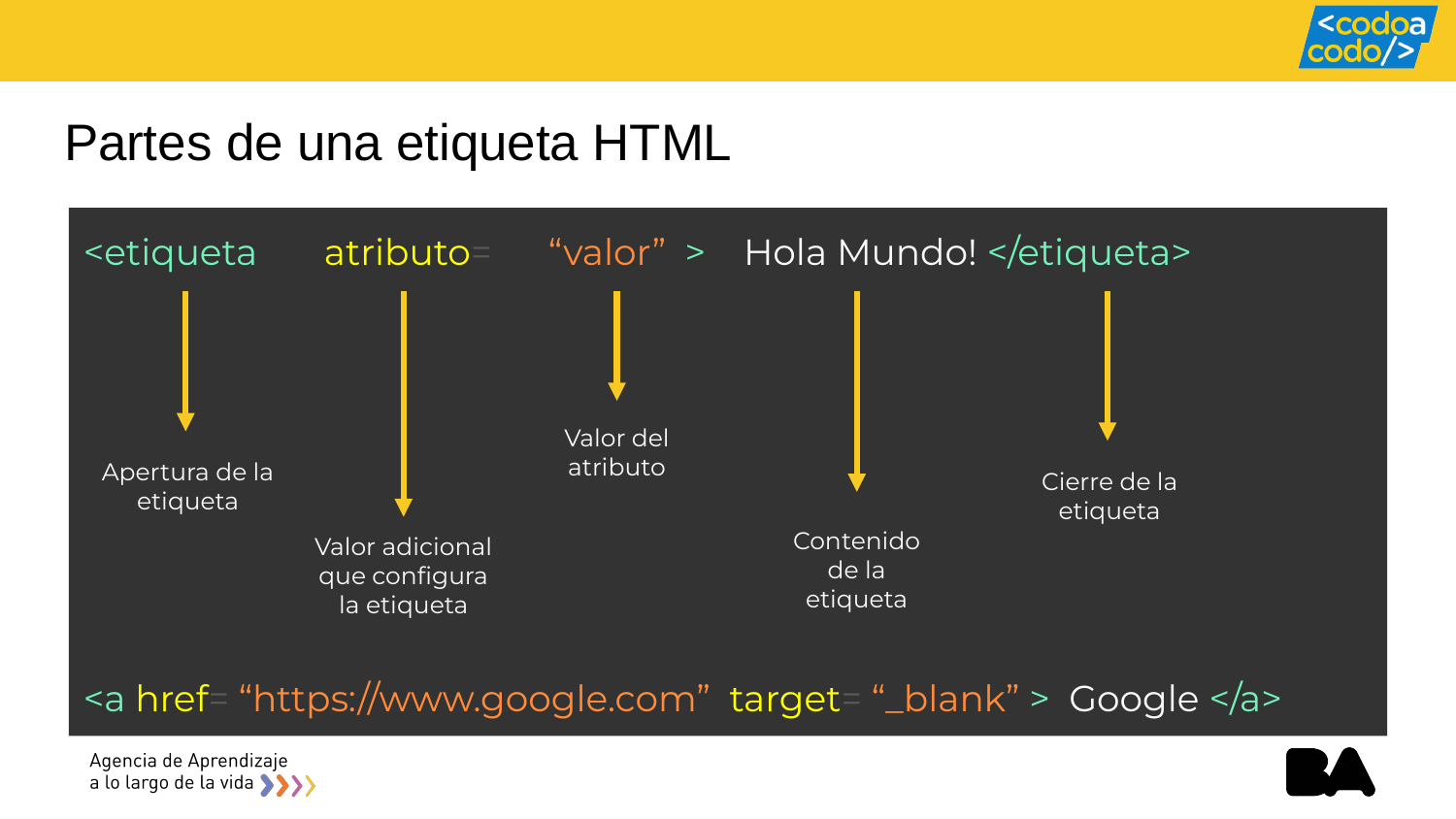

# Partes de una etiqueta HTML
<etiqueta       atributo=      “valor”  >    Hola Mundo! </etiqueta>

<a href= “https://www.google.com”  target= “_blank” >  Google </a>
Valor del atributo
Apertura de la etiqueta
Cierre de la etiqueta
Contenido de la etiqueta
Valor adicional que configura la etiqueta